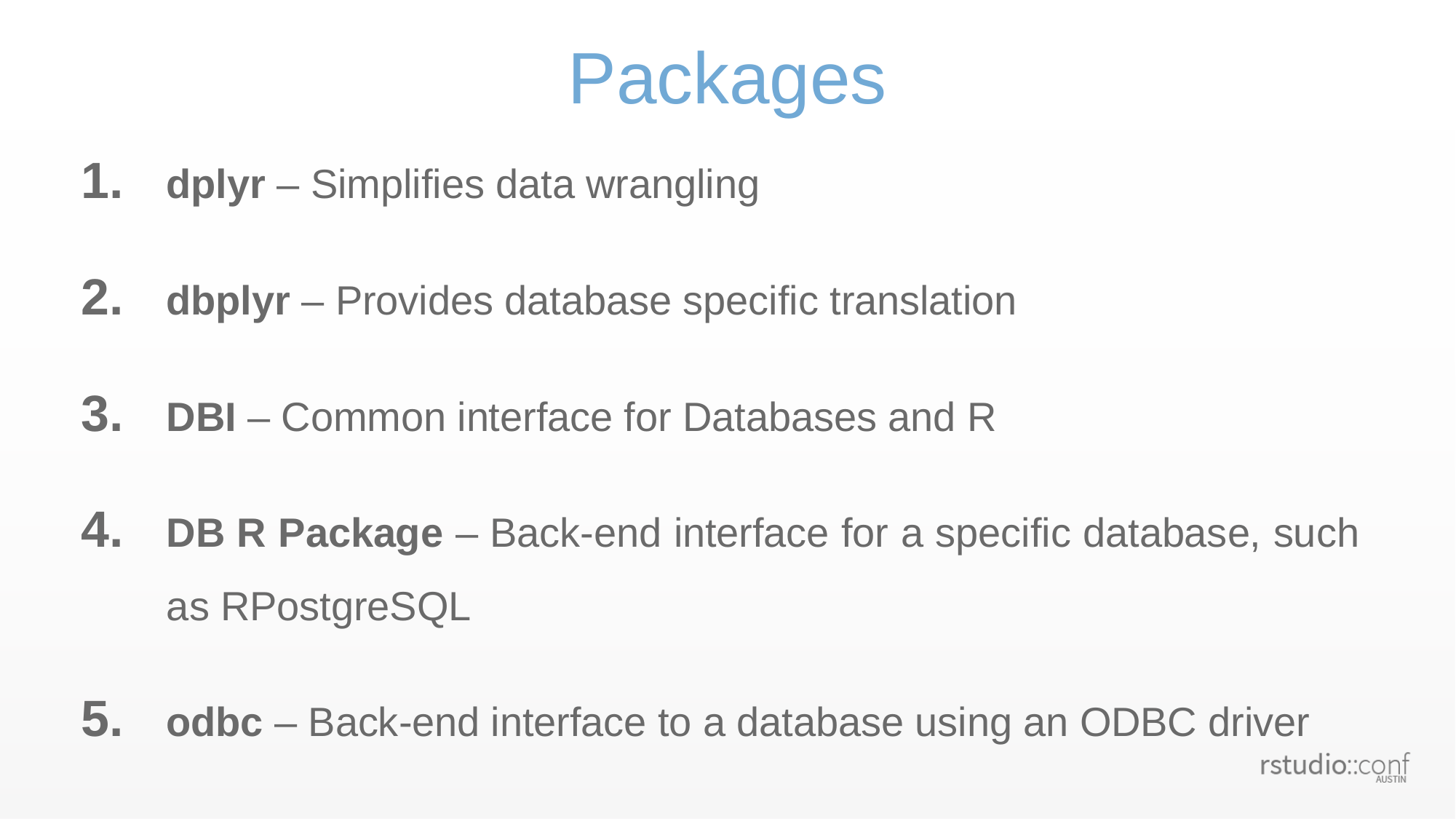

# Packages
dplyr – Simplifies data wrangling
dbplyr – Provides database specific translation
DBI – Common interface for Databases and R
DB R Package – Back-end interface for a specific database, such as RPostgreSQL
odbc – Back-end interface to a database using an ODBC driver